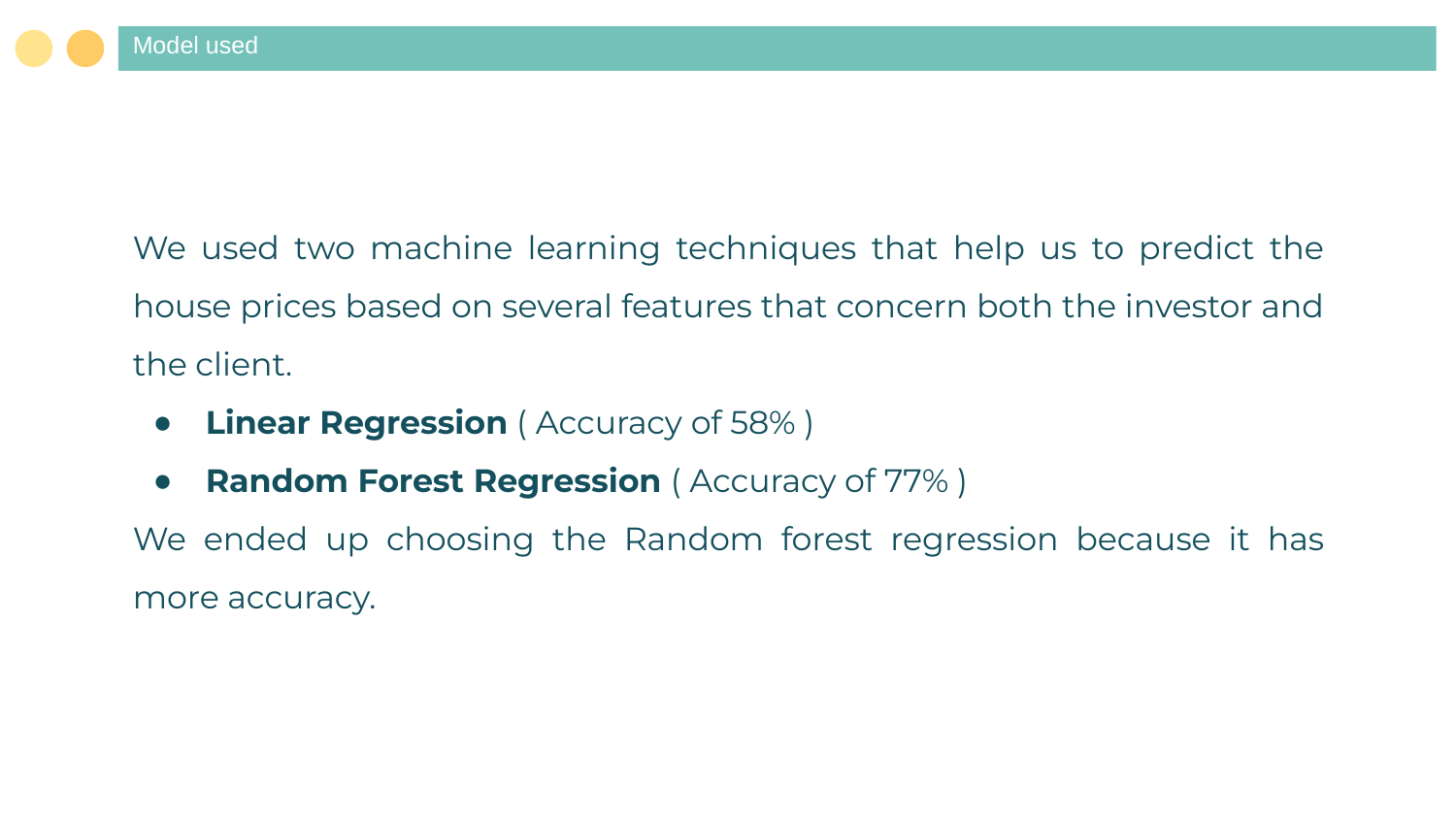

Model used
We used two machine learning techniques that help us to predict the house prices based on several features that concern both the investor and the client.
Linear Regression ( Accuracy of 58% )
Random Forest Regression ( Accuracy of 77% )
We ended up choosing the Random forest regression because it has more accuracy.